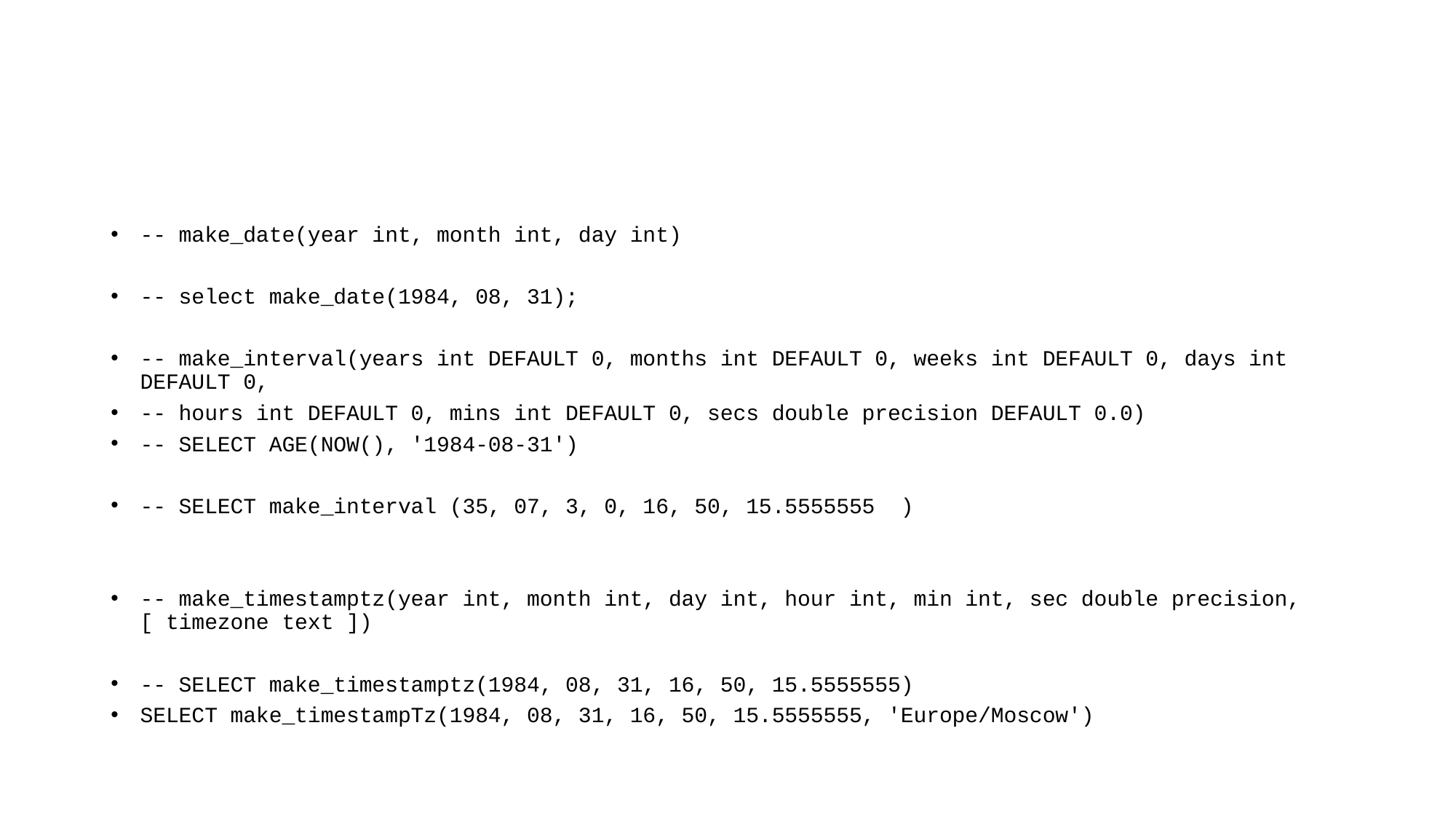

#
-- make_date(year int, month int, day int)

-- select make_date(1984, 08, 31);

-- make_interval(years int DEFAULT 0, months int DEFAULT 0, weeks int DEFAULT 0, days int DEFAULT 0,
-- hours int DEFAULT 0, mins int DEFAULT 0, secs double precision DEFAULT 0.0)
-- SELECT AGE(NOW(), '1984-08-31')

-- SELECT make_interval (35, 07, 3, 0, 16, 50, 15.5555555  )

-- make_timestamptz(year int, month int, day int, hour int, min int, sec double precision, [ timezone text ])

-- SELECT make_timestamptz(1984, 08, 31, 16, 50, 15.5555555)
SELECT make_timestampTz(1984, 08, 31, 16, 50, 15.5555555, 'Europe/Moscow')